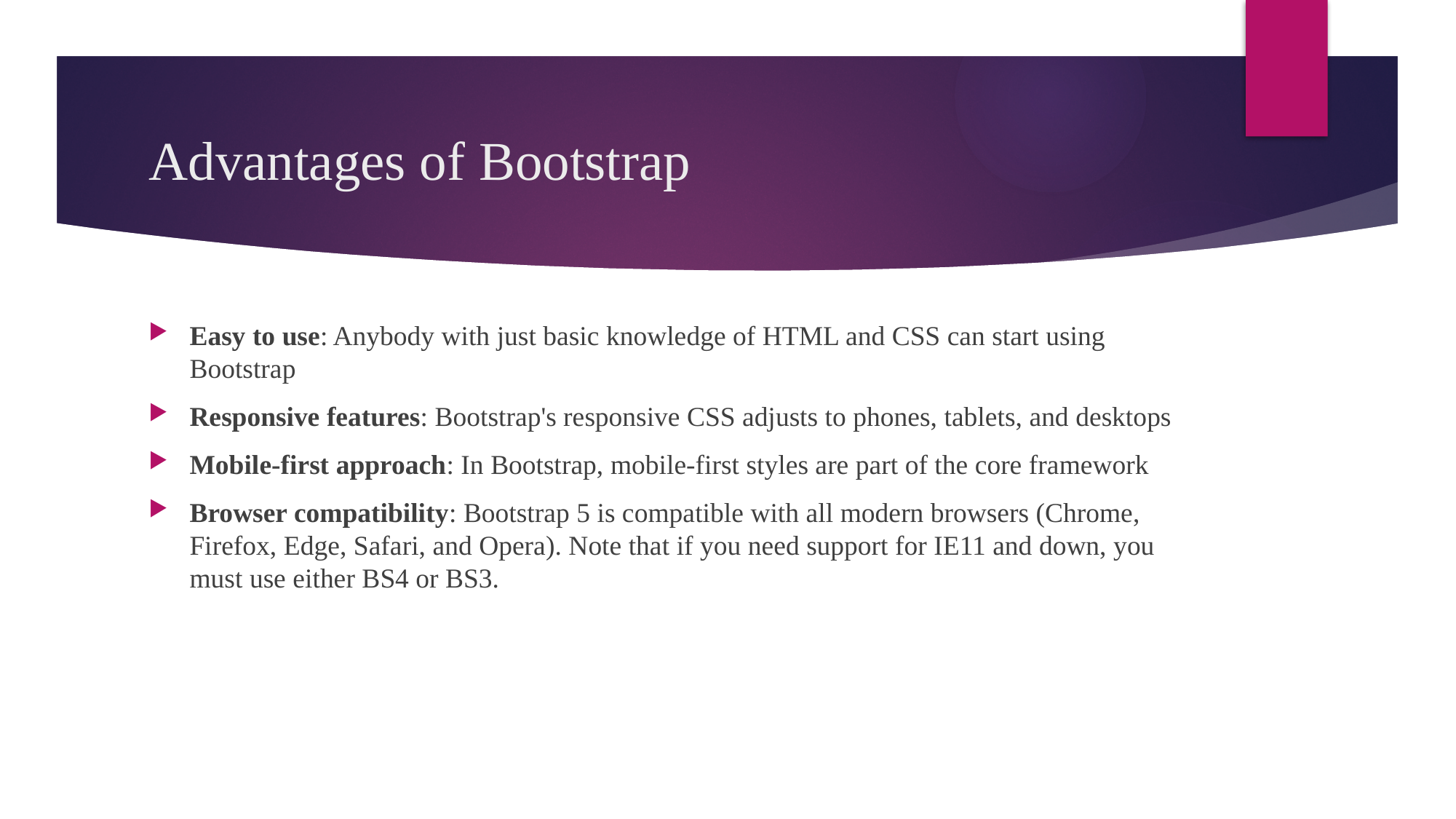

# Advantages of Bootstrap
Easy to use: Anybody with just basic knowledge of HTML and CSS can start using Bootstrap
Responsive features: Bootstrap's responsive CSS adjusts to phones, tablets, and desktops
Mobile-first approach: In Bootstrap, mobile-first styles are part of the core framework
Browser compatibility: Bootstrap 5 is compatible with all modern browsers (Chrome, Firefox, Edge, Safari, and Opera). Note that if you need support for IE11 and down, you must use either BS4 or BS3.